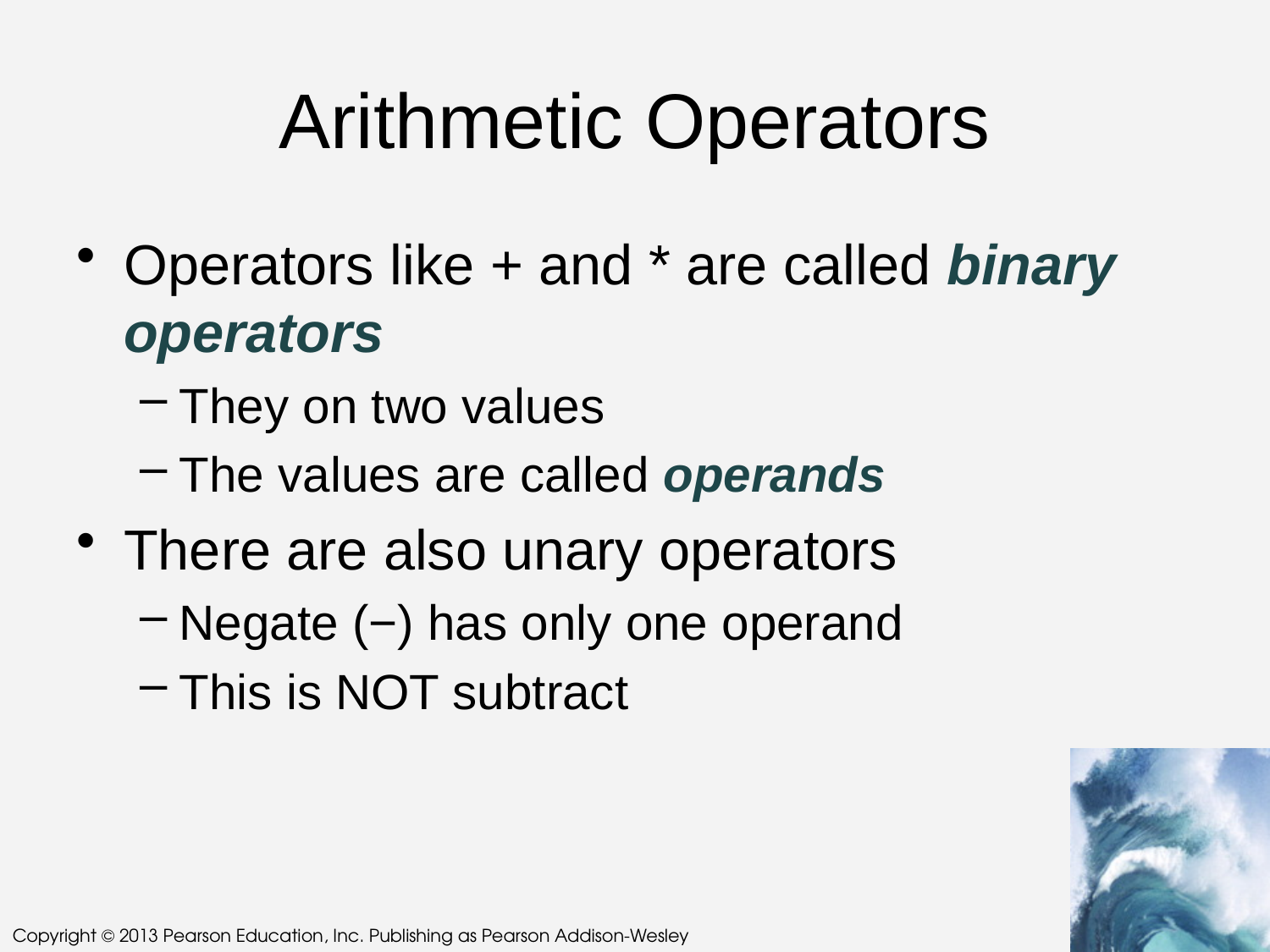

# Arithmetic Operators
Operators like + and * are called binary operators
They on two values
The values are called operands
There are also unary operators
Negate (−) has only one operand
This is NOT subtract